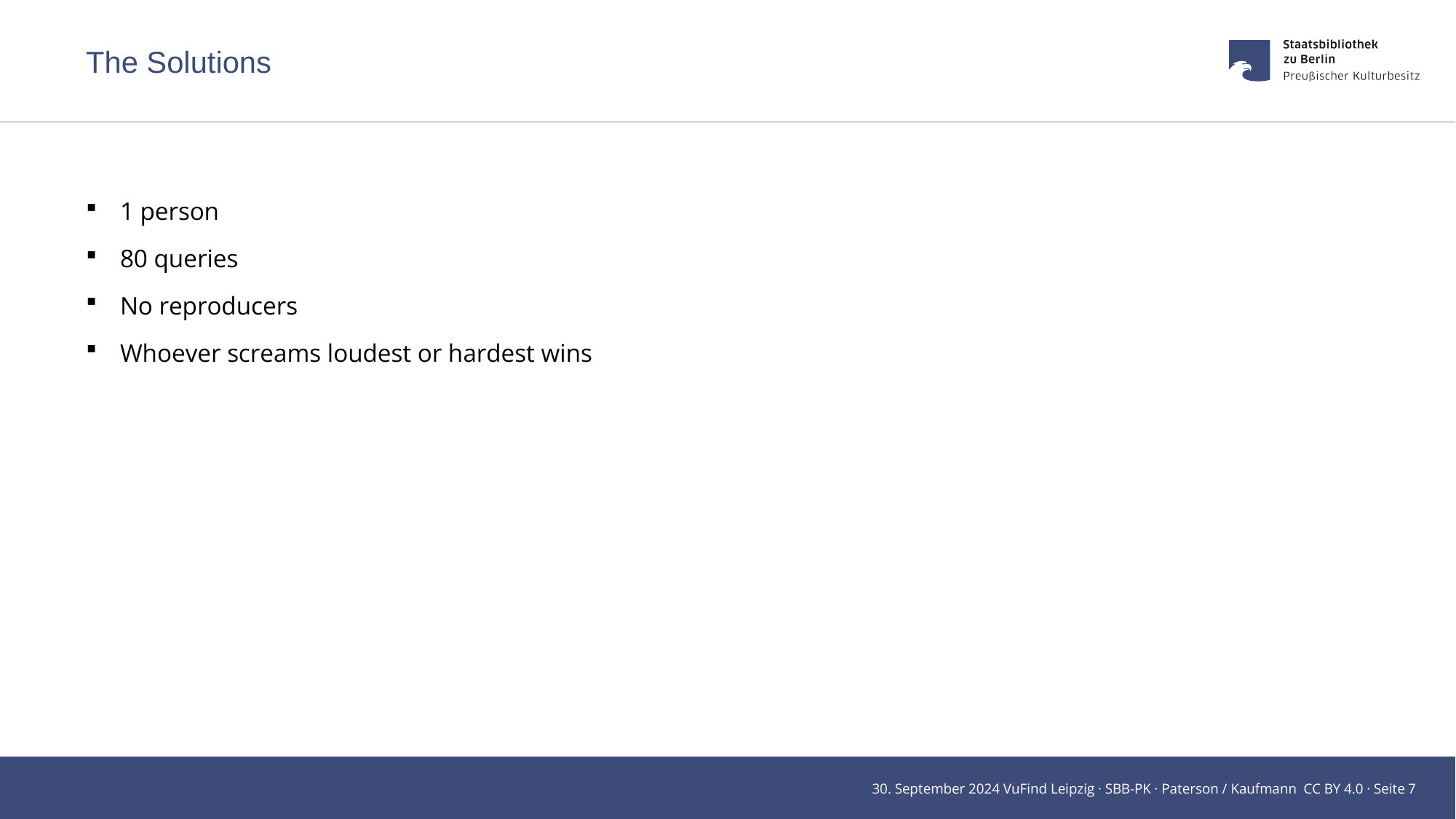

# The Solutions
1 person
80 queries
No reproducers
Whoever screams loudest or hardest wins